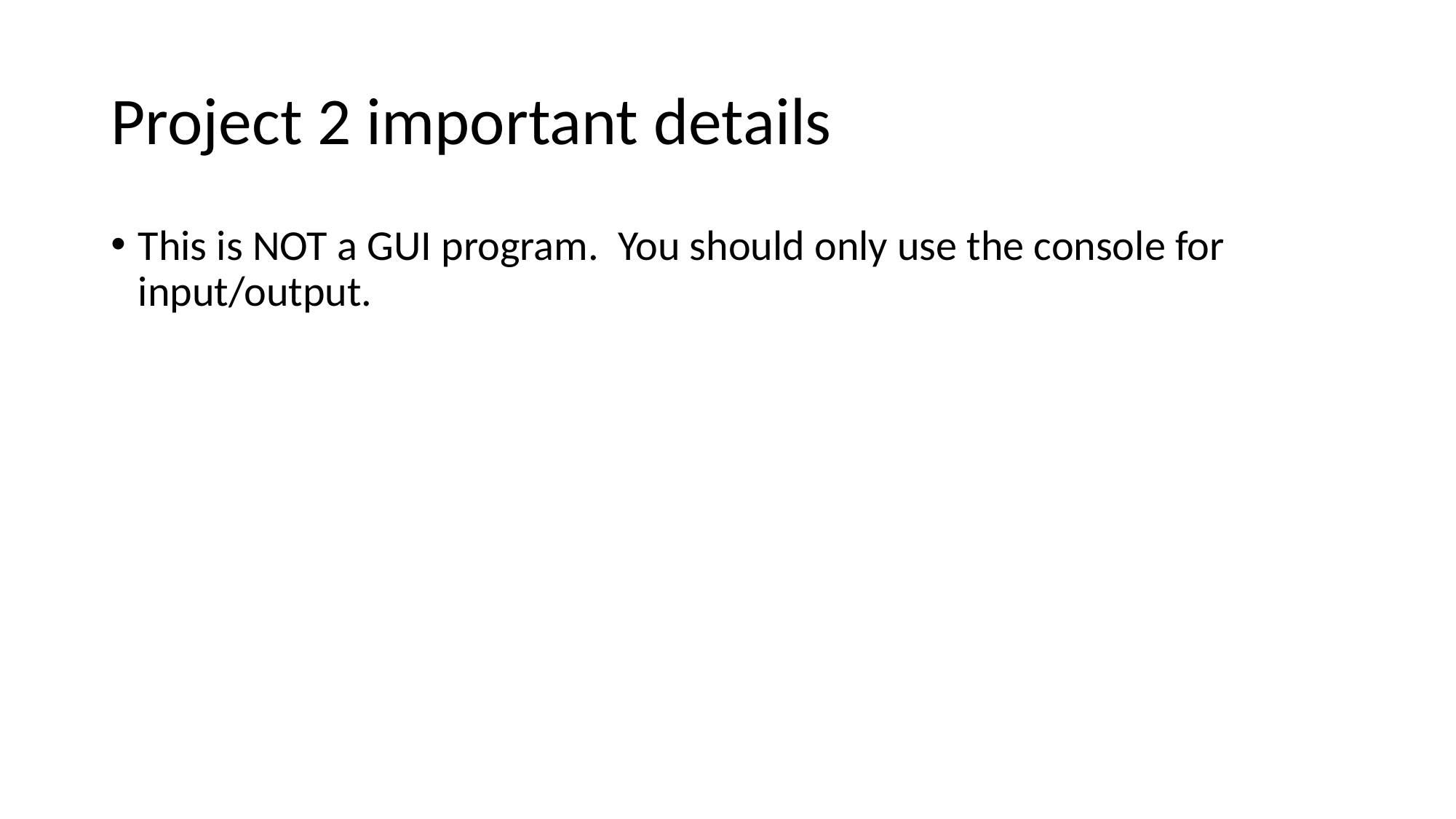

# Project 2 important details
This is NOT a GUI program.  You should only use the console for input/output.